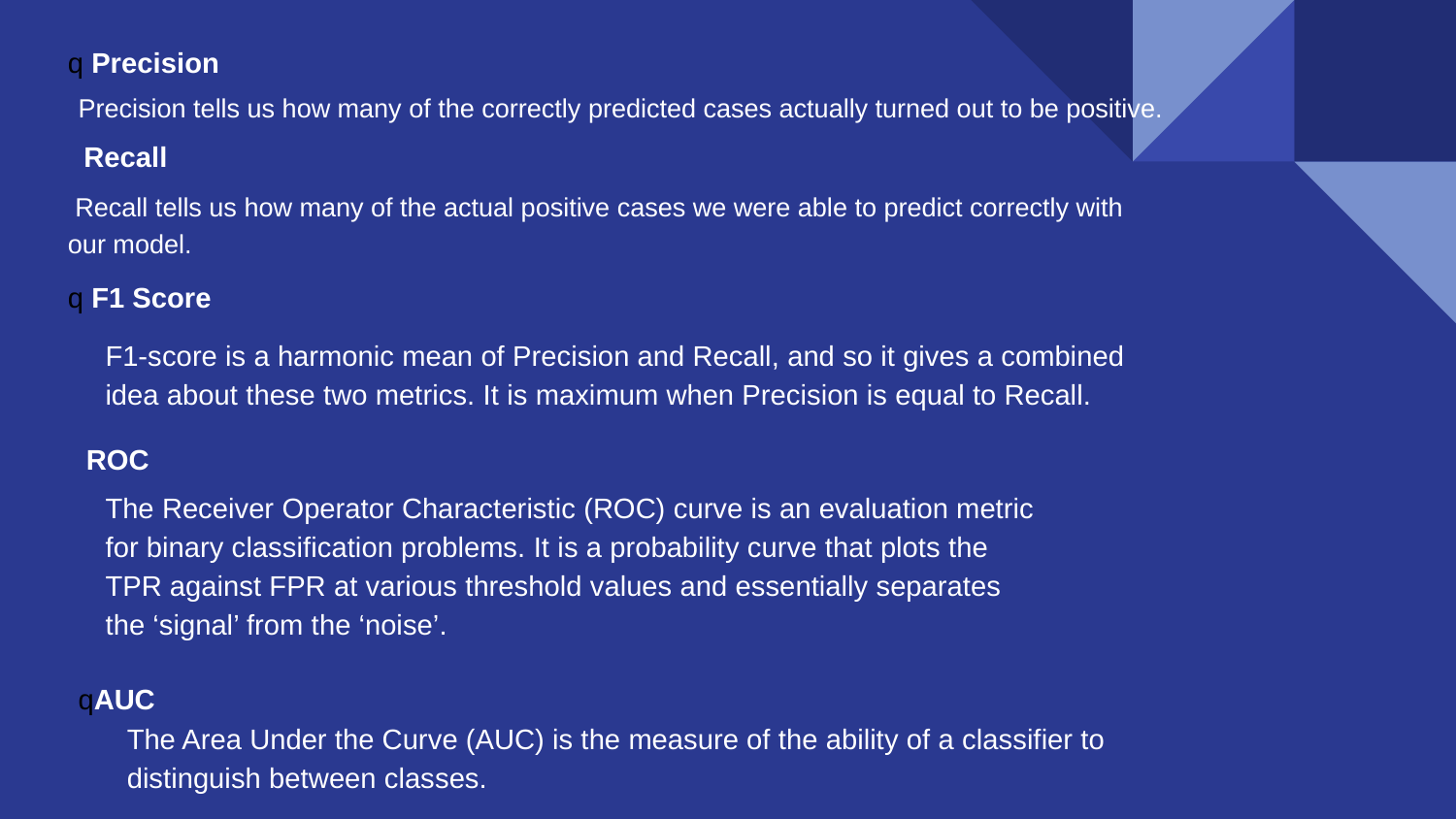

q Precision
# Precision tells us how many of the correctly predicted cases actually turned out to be positive.

  Recall
 Recall tells us how many of the actual positive cases we were able to predict correctly with  our model.
q F1 Score
F1-score is a harmonic mean of Precision and Recall, and so it gives a combined idea about these two metrics. It is maximum when Precision is equal to Recall.
 ROC
The Receiver Operator Characteristic (ROC) curve is an evaluation metric for binary classification problems. It is a probability curve that plots the TPR against FPR at various threshold values and essentially separates the ‘signal’ from the ‘noise’.
qAUC
The Area Under the Curve (AUC) is the measure of the ability of a classifier to distinguish between classes.